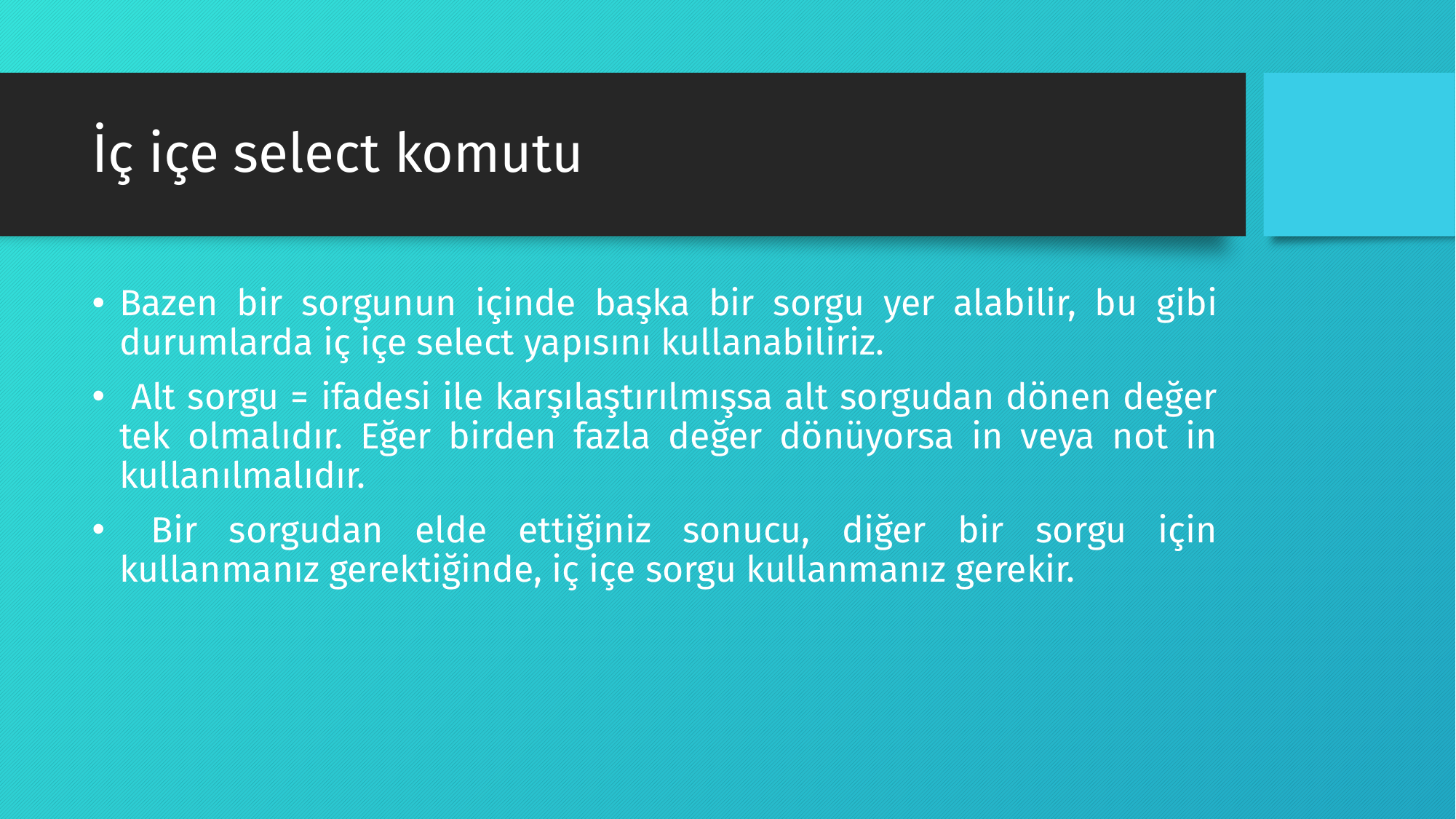

# İç içe select komutu
Bazen bir sorgunun içinde başka bir sorgu yer alabilir, bu gibi durumlarda iç içe select yapısını kullanabiliriz.
 Alt sorgu = ifadesi ile karşılaştırılmışsa alt sorgudan dönen değer tek olmalıdır. Eğer birden fazla değer dönüyorsa in veya not in kullanılmalıdır.
 Bir sorgudan elde ettiğiniz sonucu, diğer bir sorgu için kullanmanız gerektiğinde, iç içe sorgu kullanmanız gerekir.